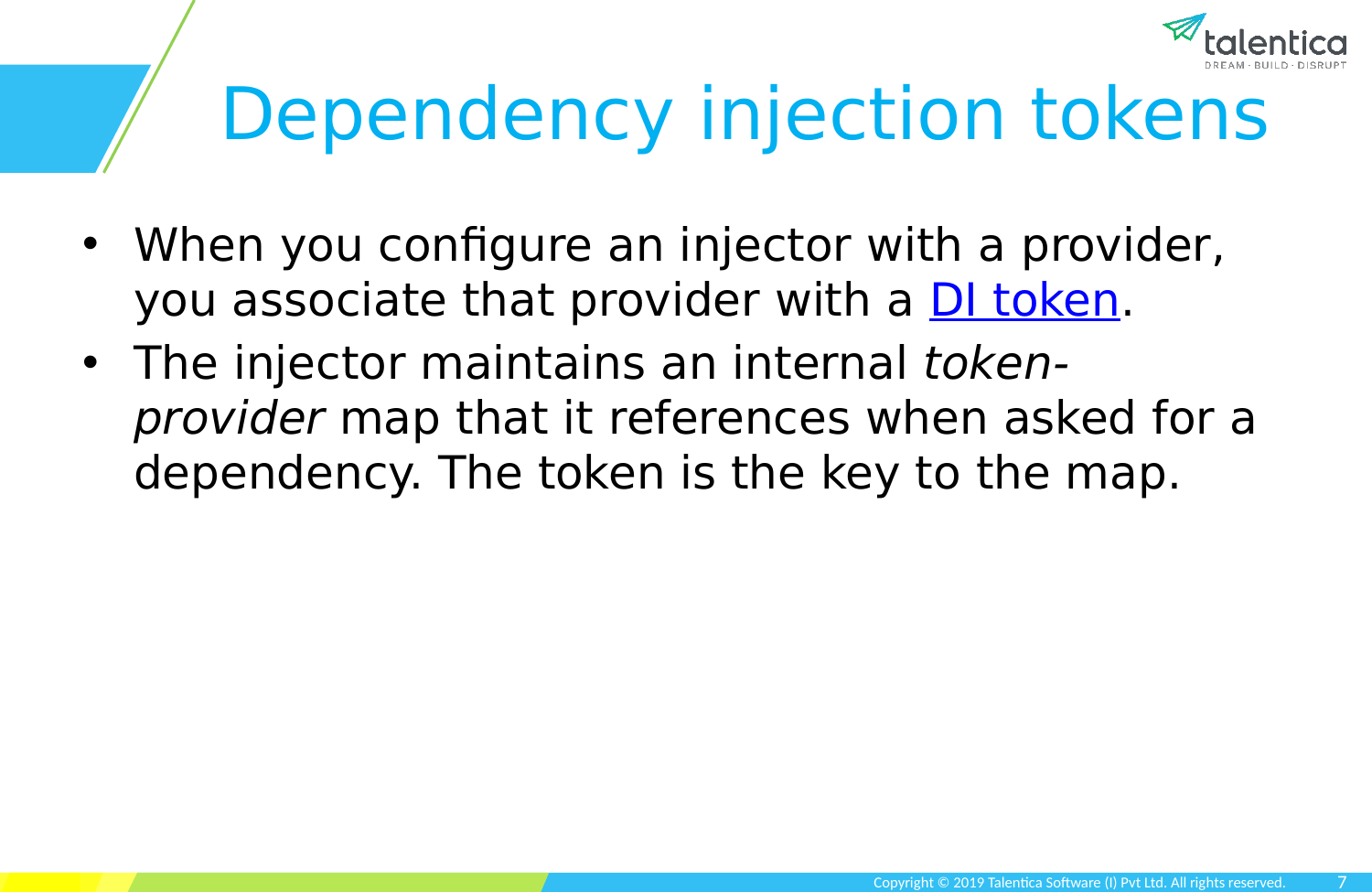

# Dependency injection tokens
When you configure an injector with a provider, you associate that provider with a DI token.
The injector maintains an internal token-provider map that it references when asked for a dependency. The token is the key to the map.

7